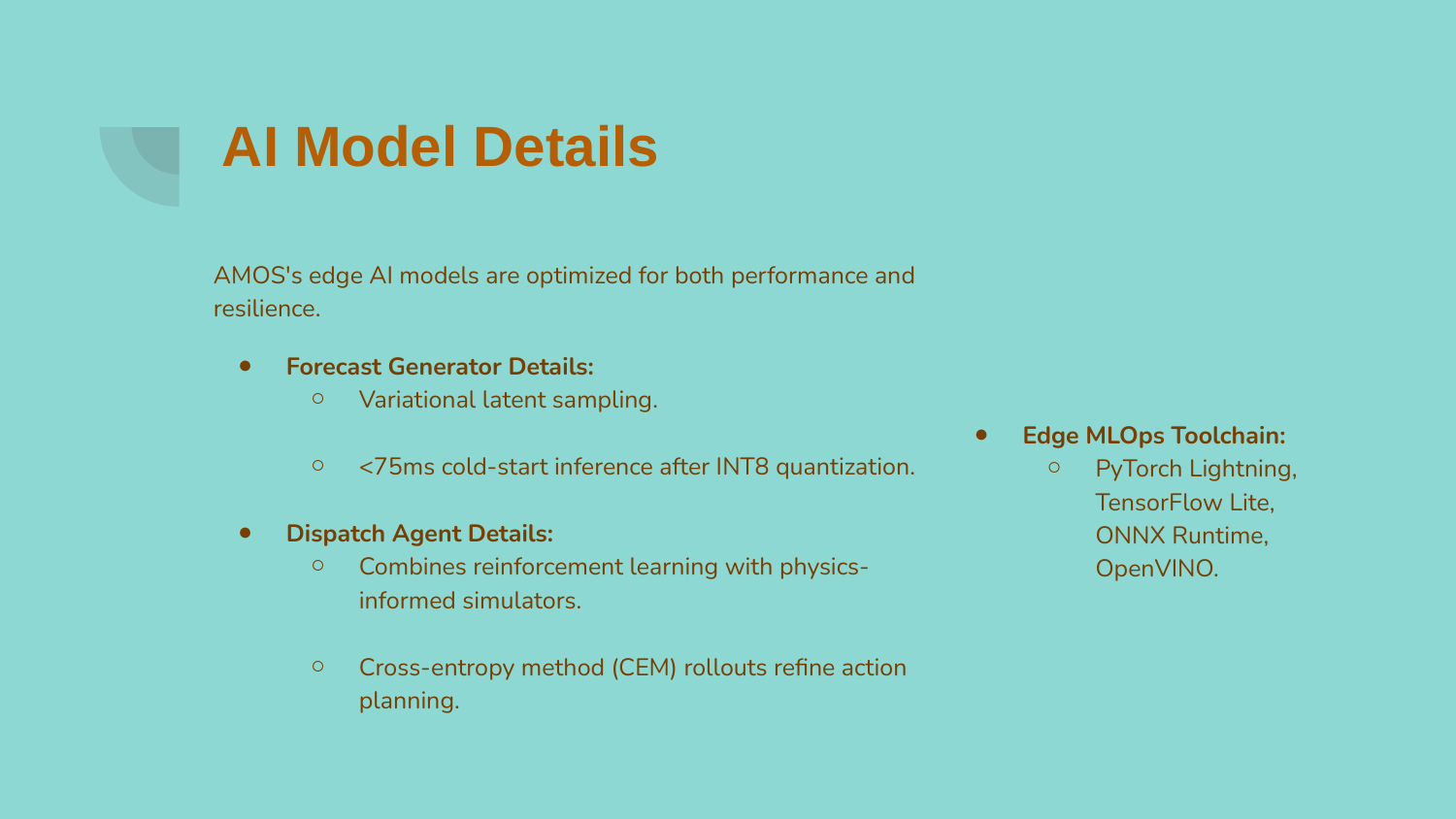

# AI Model Details
AMOS's edge AI models are optimized for both performance and resilience.
Forecast Generator Details:
Variational latent sampling.
<75ms cold-start inference after INT8 quantization.
Dispatch Agent Details:
Combines reinforcement learning with physics-informed simulators.
Cross-entropy method (CEM) rollouts refine action planning.
Edge MLOps Toolchain:
PyTorch Lightning, TensorFlow Lite, ONNX Runtime, OpenVINO.